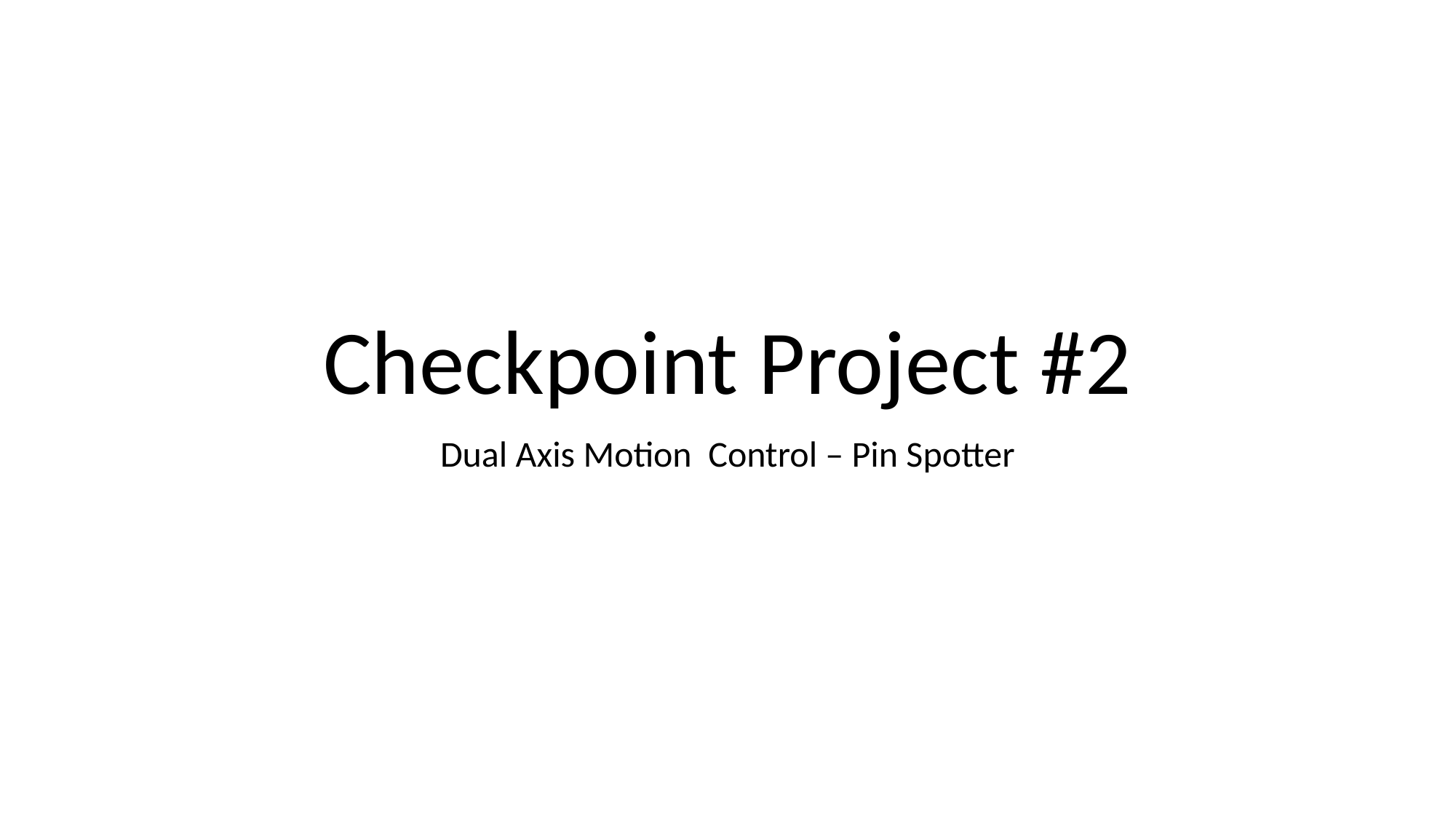

# Checkpoint Project #2
Dual Axis Motion  Control – Pin Spotter